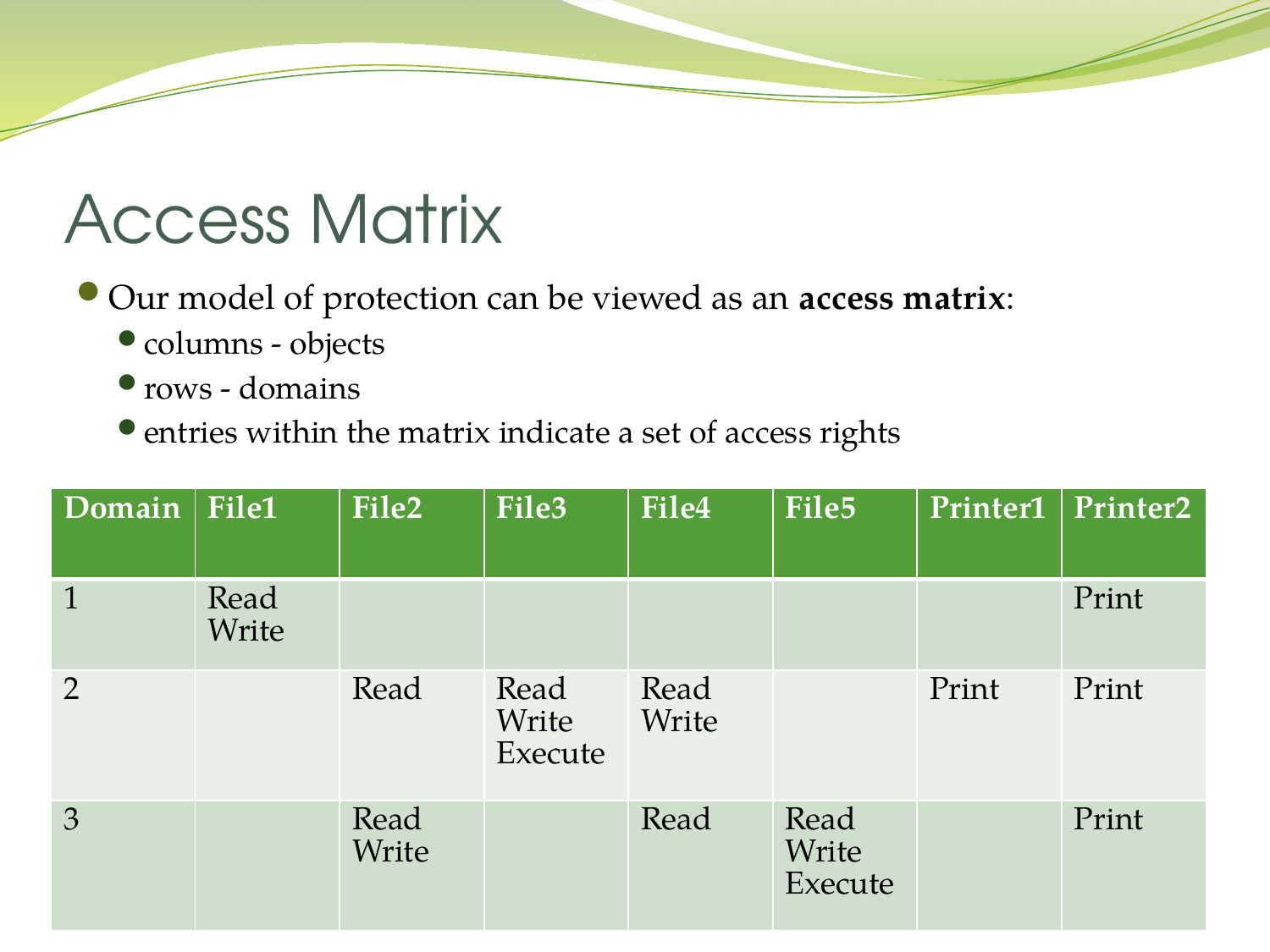

# Access Matrix
Our model of protection can be viewed as an access matrix:
columns - objects
rows - domains
entries within the matrix indicate a set of access rights
| Domain | File1 | File2 | File3 | File4 | File5 | Printer1 | Printer2 |
| --- | --- | --- | --- | --- | --- | --- | --- |
| 1 | Read Write |  |  |  |  |  | Print |
| 2 |  | Read | Read Write Execute | Read Write |  | Print | Print |
| 3 |  | Read Write |  | Read | Read Write Execute |  | Print |